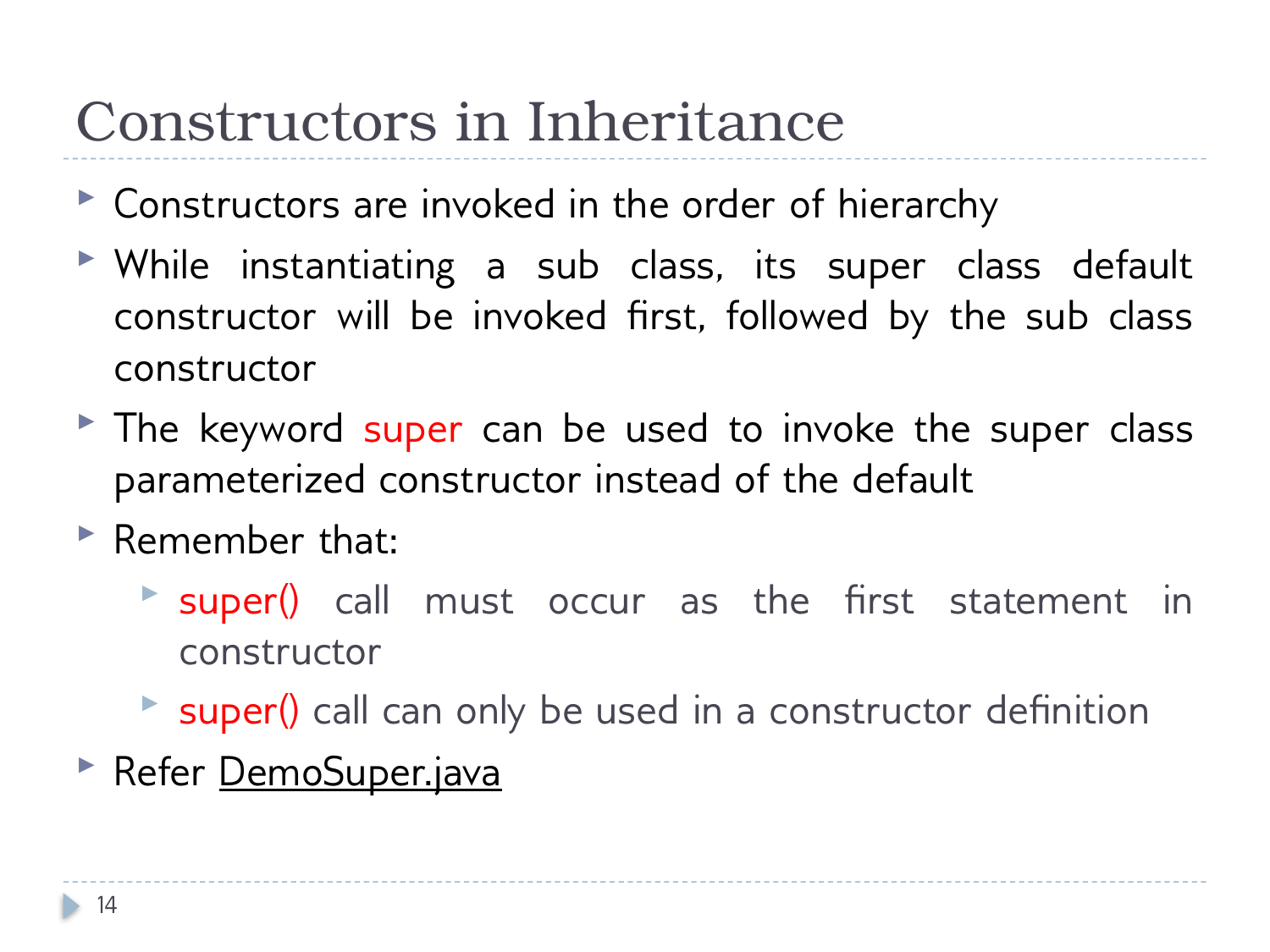

# Constructors in Inheritance
Constructors are invoked in the order of hierarchy
While instantiating a sub class, its super class default constructor will be invoked first, followed by the sub class constructor
The keyword super can be used to invoke the super class parameterized constructor instead of the default
Remember that:
super() call must occur as the first statement in constructor
super() call can only be used in a constructor definition
Refer DemoSuper.java
14